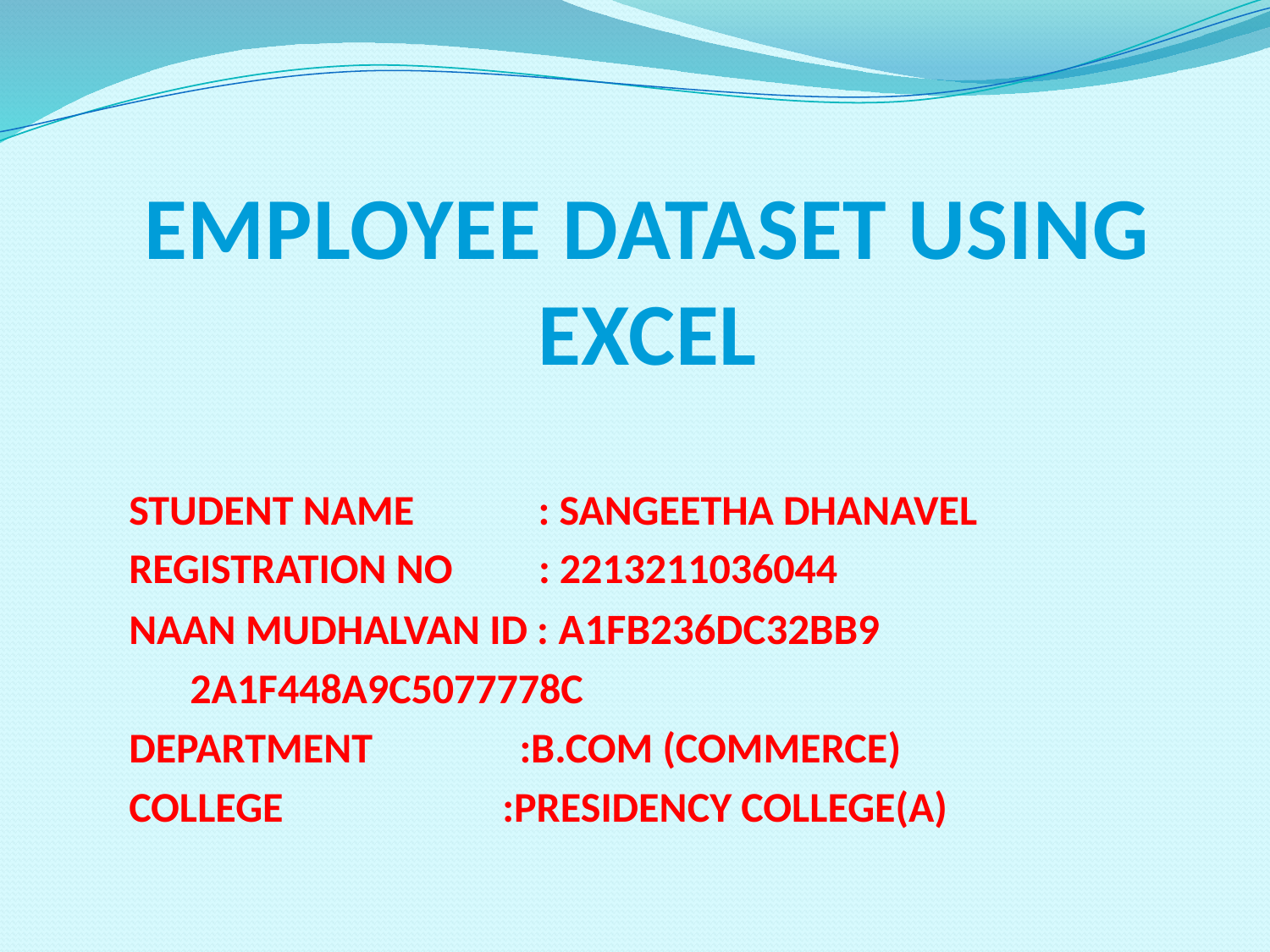

# EMPLOYEE DATASET USING EXCEL
STUDENT NAME             : SANGEETHA DHANAVEL
REGISTRATION NO         : 2213211036044
NAAN MUDHALVAN ID : A1FB236DC32BB9
				2A1F448A9C5077778C
DEPARTMENT	         :B.Com (COMMERCE)
COLLEGE	                    :PRESIDENCY COLLEGE(A)